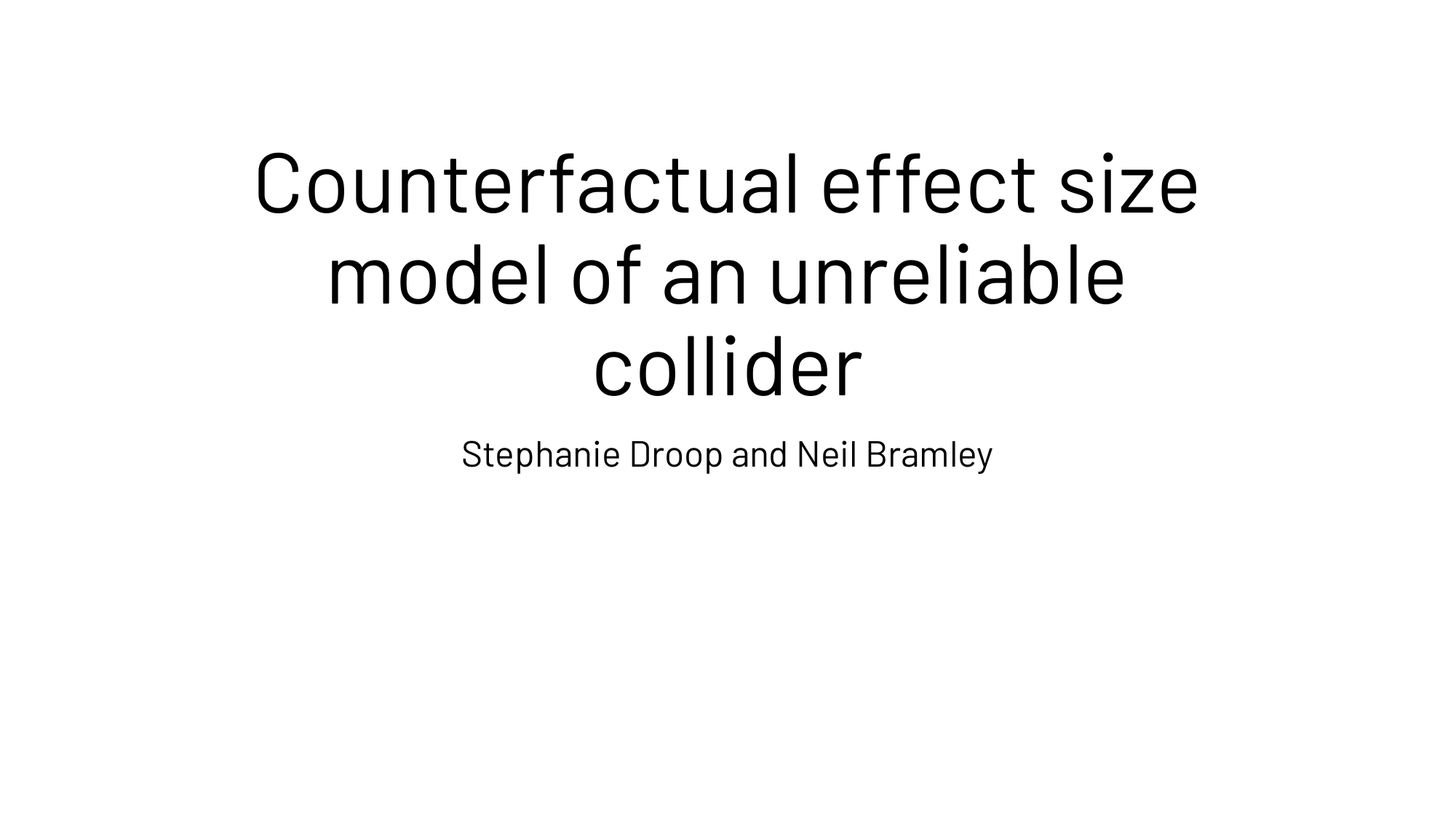

# Counterfactual effect size model of an unreliable collider
Stephanie Droop and Neil Bramley